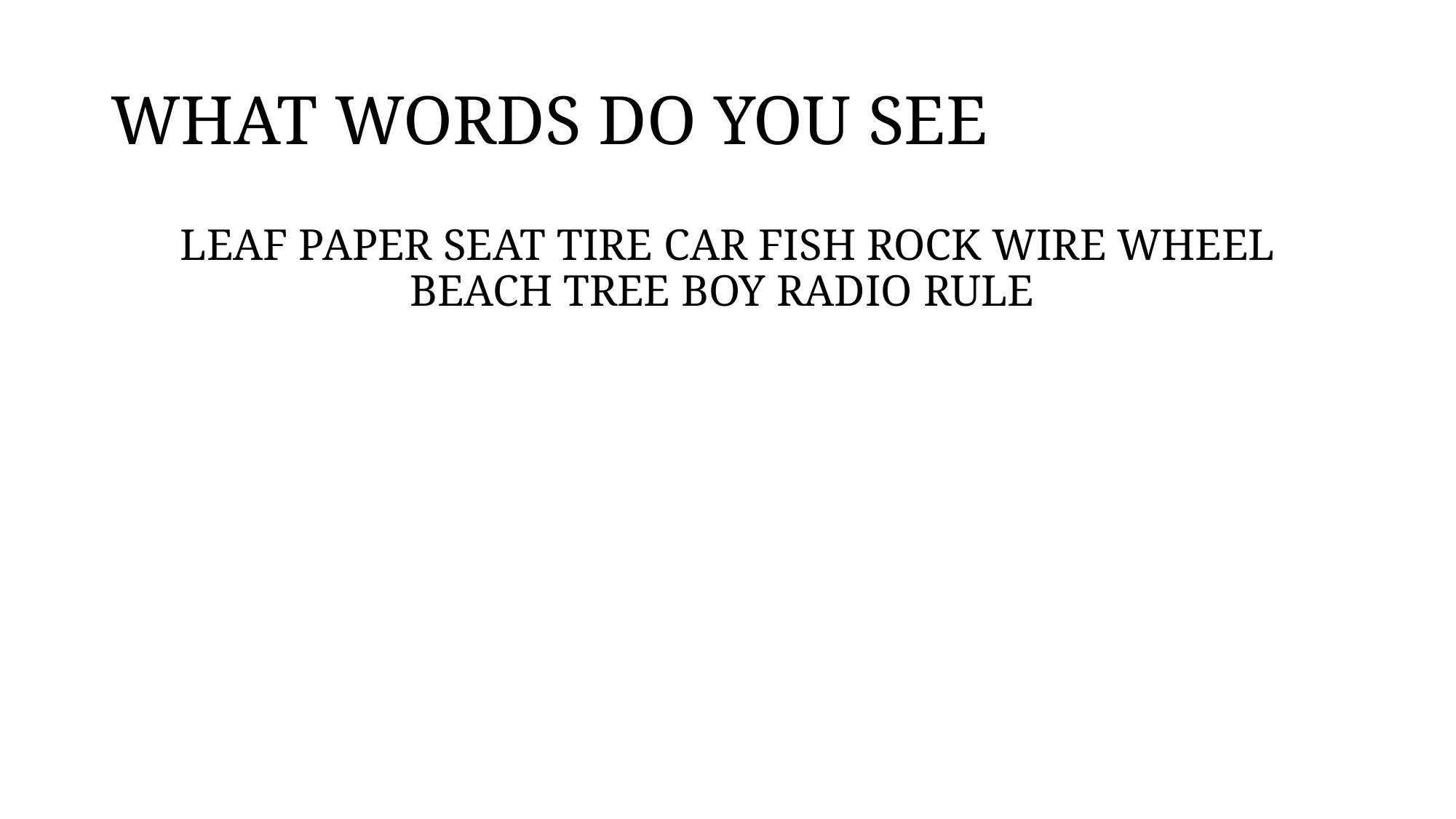

# WHAT WORDS DO YOU SEE
LEAF PAPER SEAT TIRE CAR FISH ROCK WIRE WHEEL BEACH TREE BOY RADIO RULE